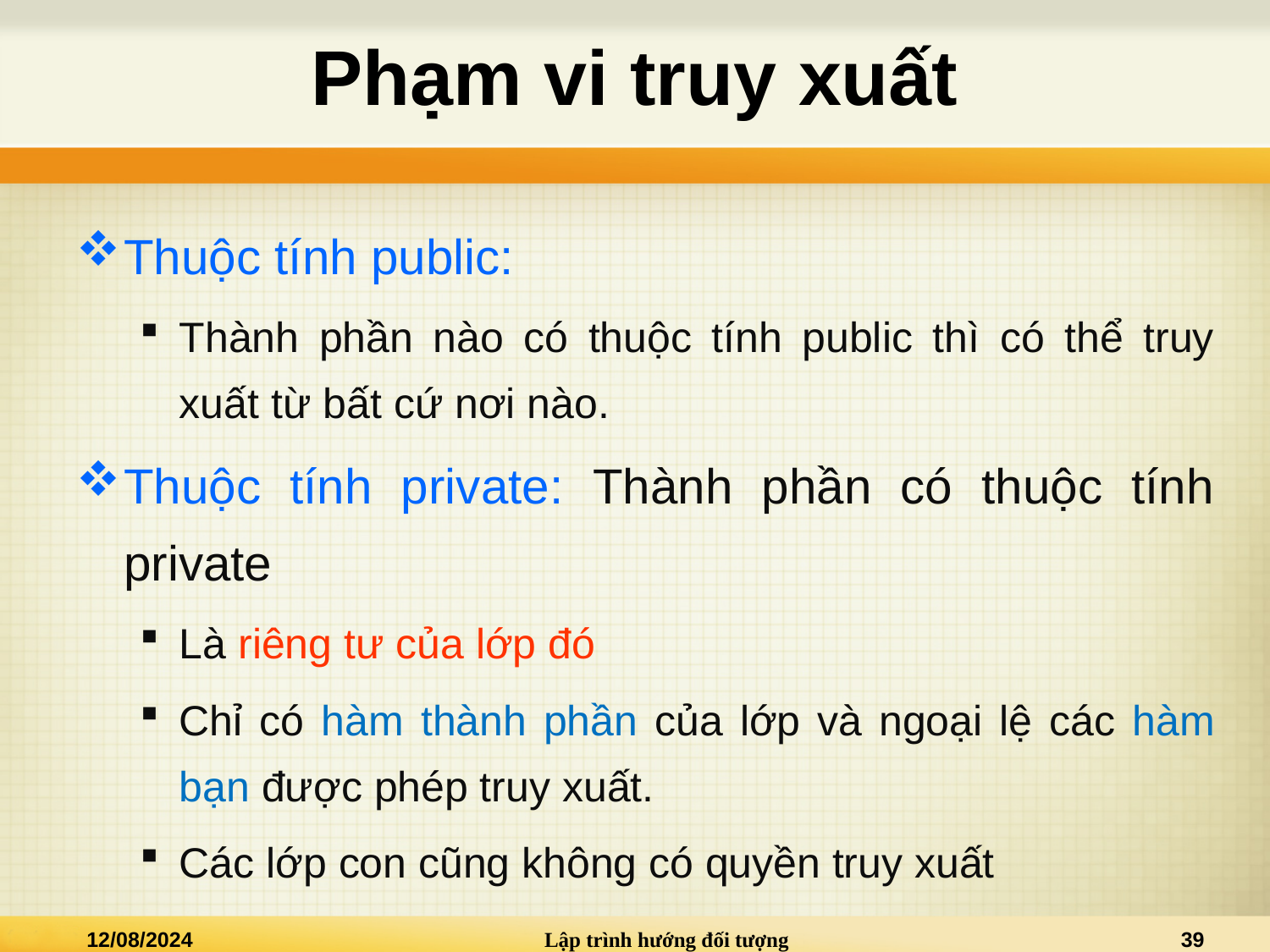

# Phạm vi truy xuất
Thuộc tính public:
Thành phần nào có thuộc tính public thì có thể truy xuất từ bất cứ nơi nào.
Thuộc tính private: Thành phần có thuộc tính private
Là riêng tư của lớp đó
Chỉ có hàm thành phần của lớp và ngoại lệ các hàm bạn được phép truy xuất.
Các lớp con cũng không có quyền truy xuất
12/08/2024
Lập trình hướng đối tượng
39